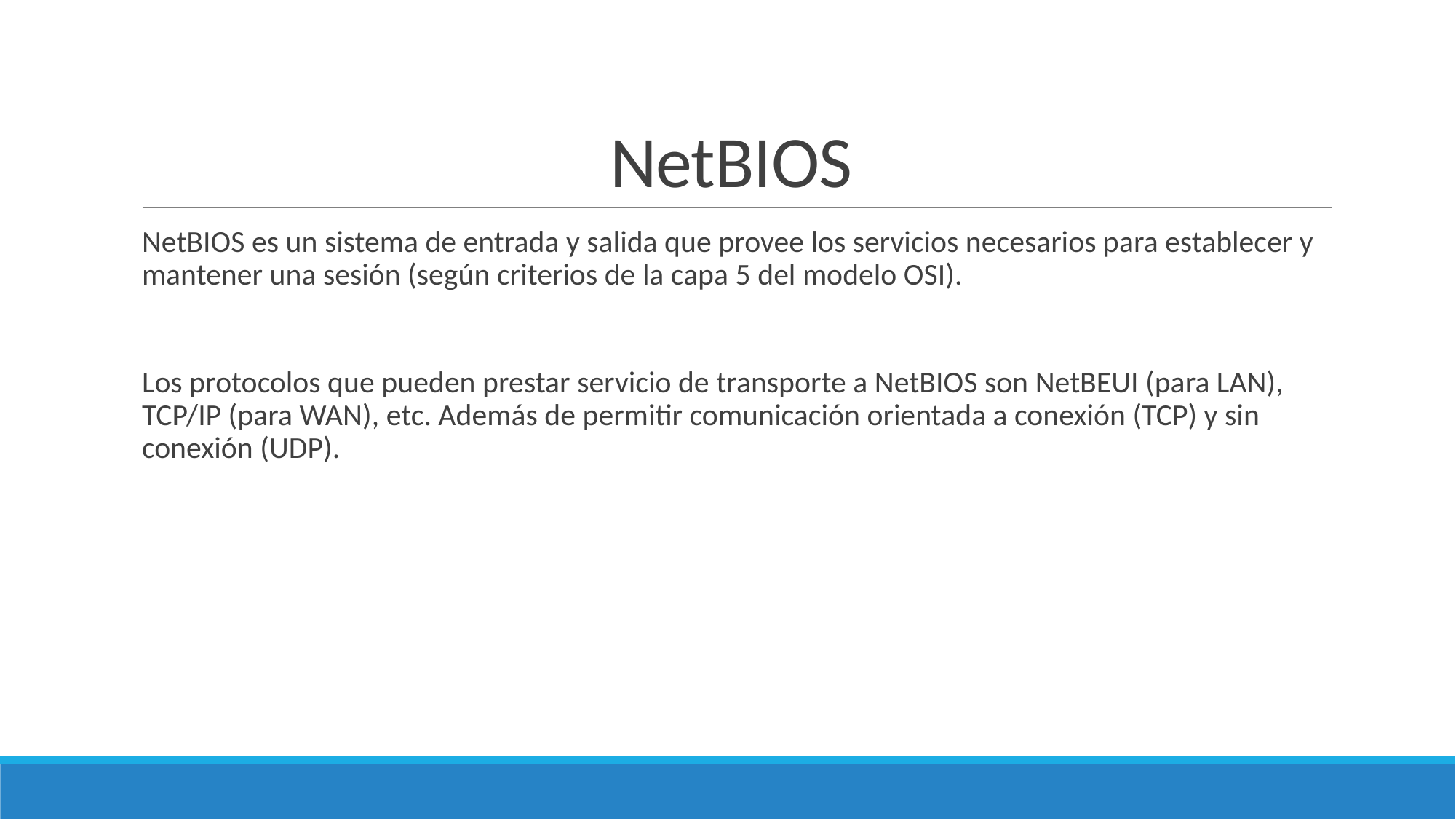

# NetBIOS
NetBIOS es un sistema de entrada y salida que provee los servicios necesarios para establecer y mantener una sesión (según criterios de la capa 5 del modelo OSI).

Los protocolos que pueden prestar servicio de transporte a NetBIOS son NetBEUI (para LAN), TCP/IP (para WAN), etc. Además de permitir comunicación orientada a conexión (TCP) y sin conexión (UDP).